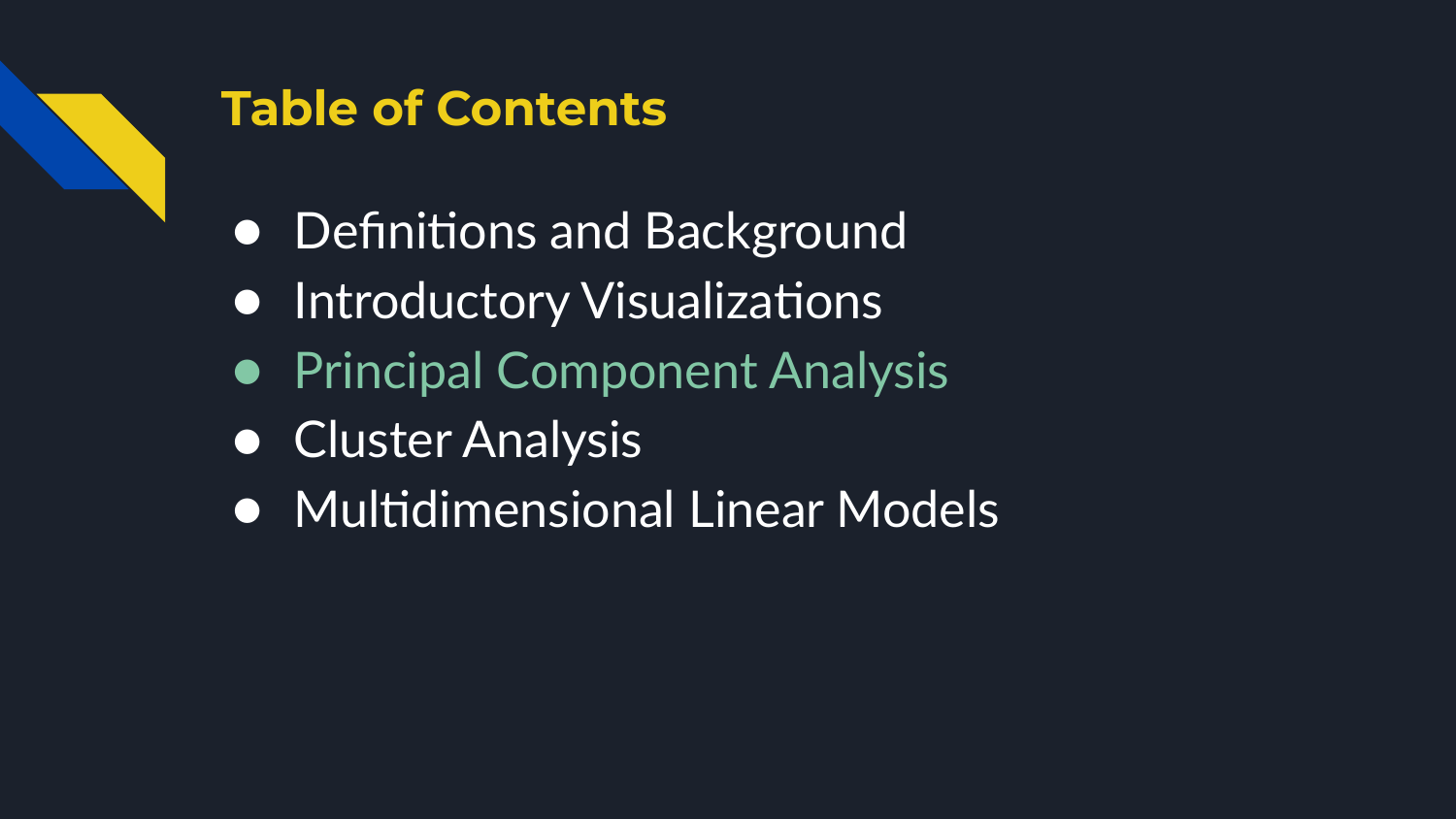

# Table of Contents
Definitions and Background
Introductory Visualizations
Principal Component Analysis
Cluster Analysis
Multidimensional Linear Models